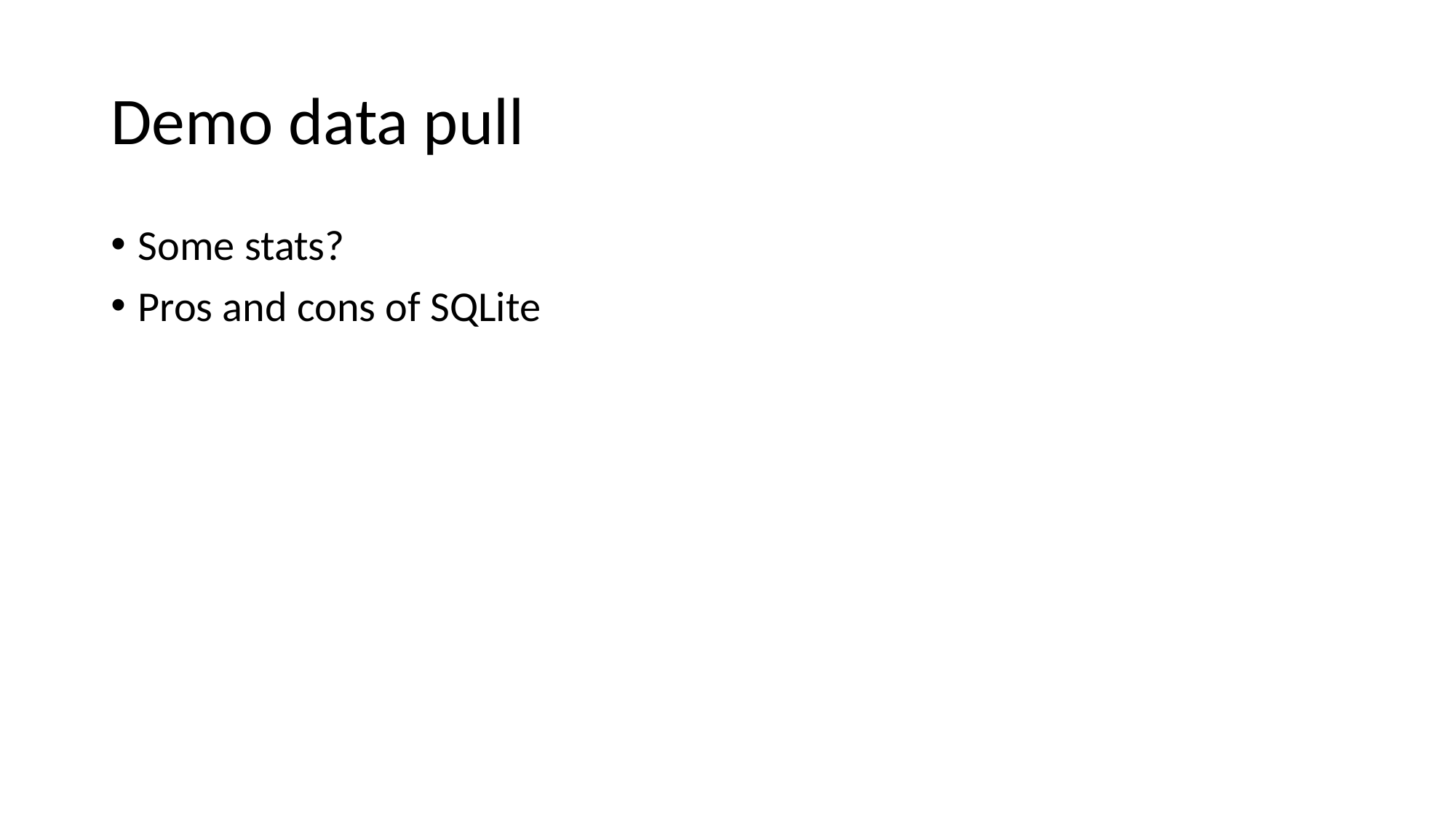

# Demo data pull
Some stats?
Pros and cons of SQLite